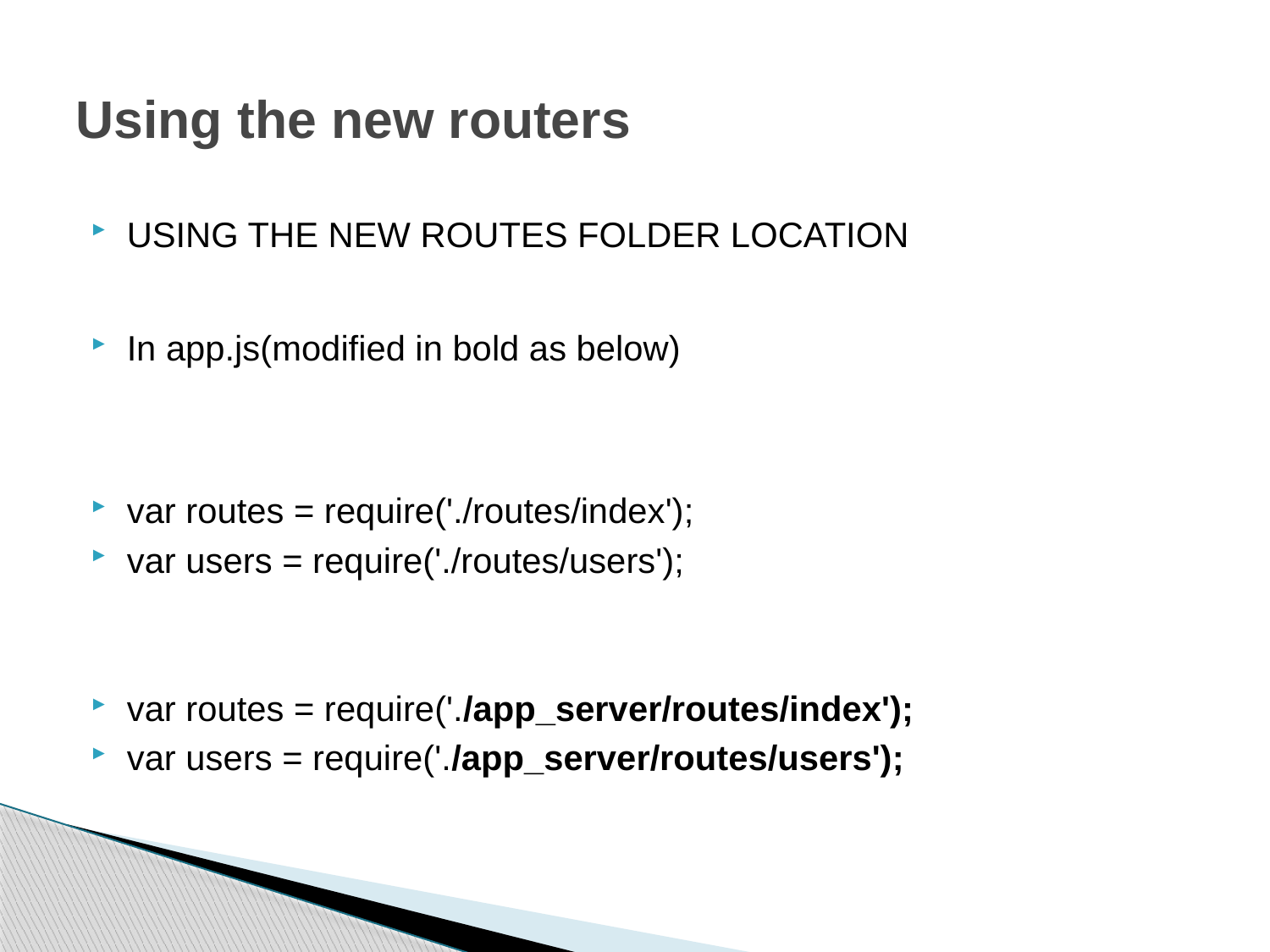

# Using the new routers
USING THE NEW ROUTES FOLDER LOCATION

In app.js(modified in bold as below)

var routes = require('./routes/index');
var users = require('./routes/users');

var routes = require('./app_server/routes/index');
var users = require('./app_server/routes/users');